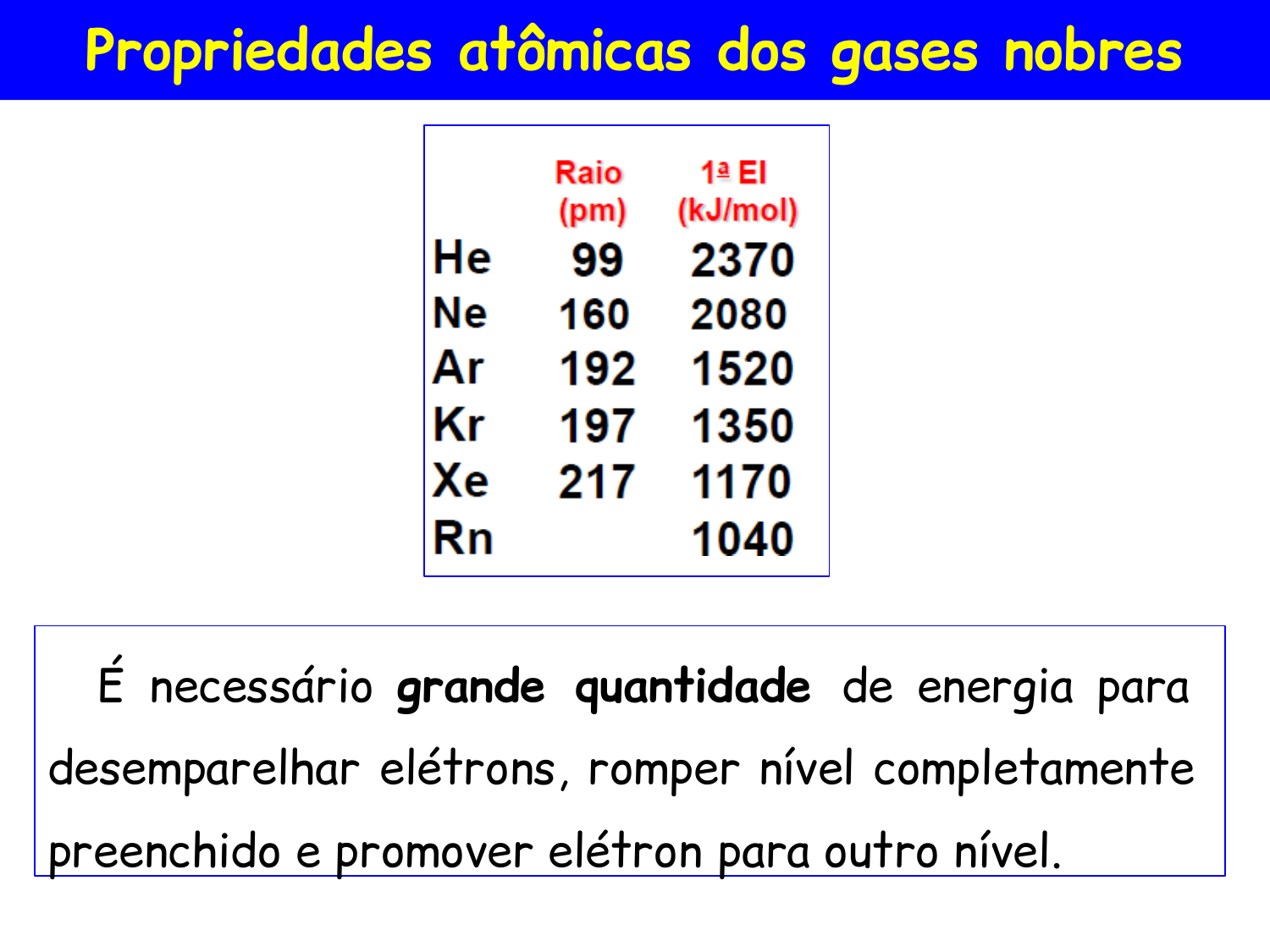

# Propriedades atômicas dos gases nobres

É necessário grande quantidade de energia para  desemparelhar elétrons, romper nível completamente  preenchido e promover elétron para outro nível.